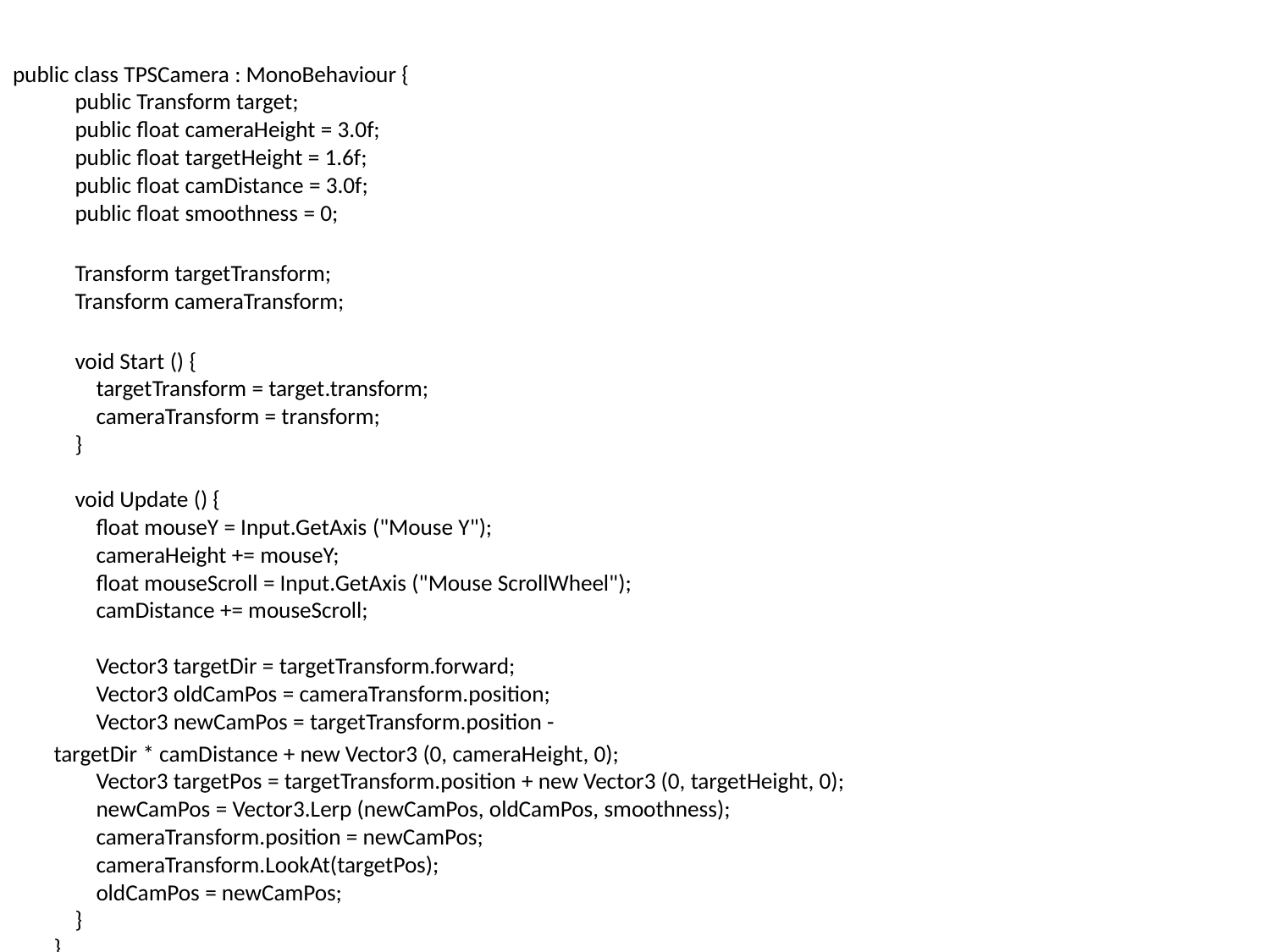

public class TPSCamera : MonoBehaviour {
    public Transform target;
    public float cameraHeight = 3.0f;
    public float targetHeight = 1.6f;
    public float camDistance = 3.0f;
    public float smoothness = 0;
	    Transform targetTransform;
    Transform cameraTransform;
    void Start () {
        targetTransform = target.transform;
        cameraTransform = transform;
    }
    
    void Update () {
        float mouseY = Input.GetAxis ("Mouse Y");
        cameraHeight += mouseY;
        float mouseScroll = Input.GetAxis ("Mouse ScrollWheel");
        camDistance += mouseScroll;
        Vector3 targetDir = targetTransform.forward;
        Vector3 oldCamPos = cameraTransform.position;
        Vector3 newCamPos = targetTransform.position -
		targetDir * camDistance + new Vector3 (0, cameraHeight, 0);
        Vector3 targetPos = targetTransform.position + new Vector3 (0, targetHeight, 0);
        newCamPos = Vector3.Lerp (newCamPos, oldCamPos, smoothness);
        cameraTransform.position = newCamPos;
        cameraTransform.LookAt(targetPos);
        oldCamPos = newCamPos;
    }
}